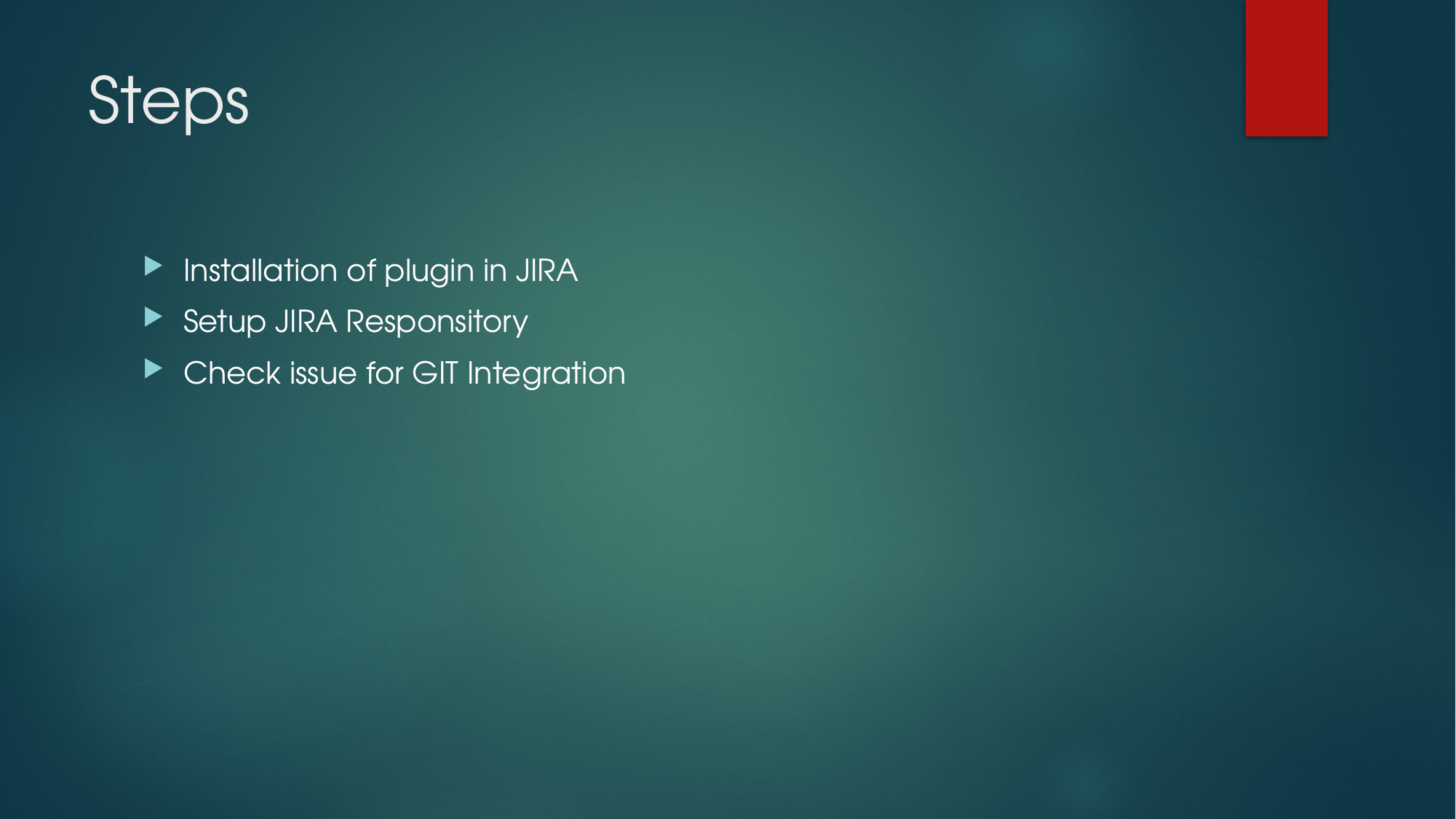

# Steps
Installation of plugin in JIRA
Setup JIRA Responsitory
Check issue for GIT Integration